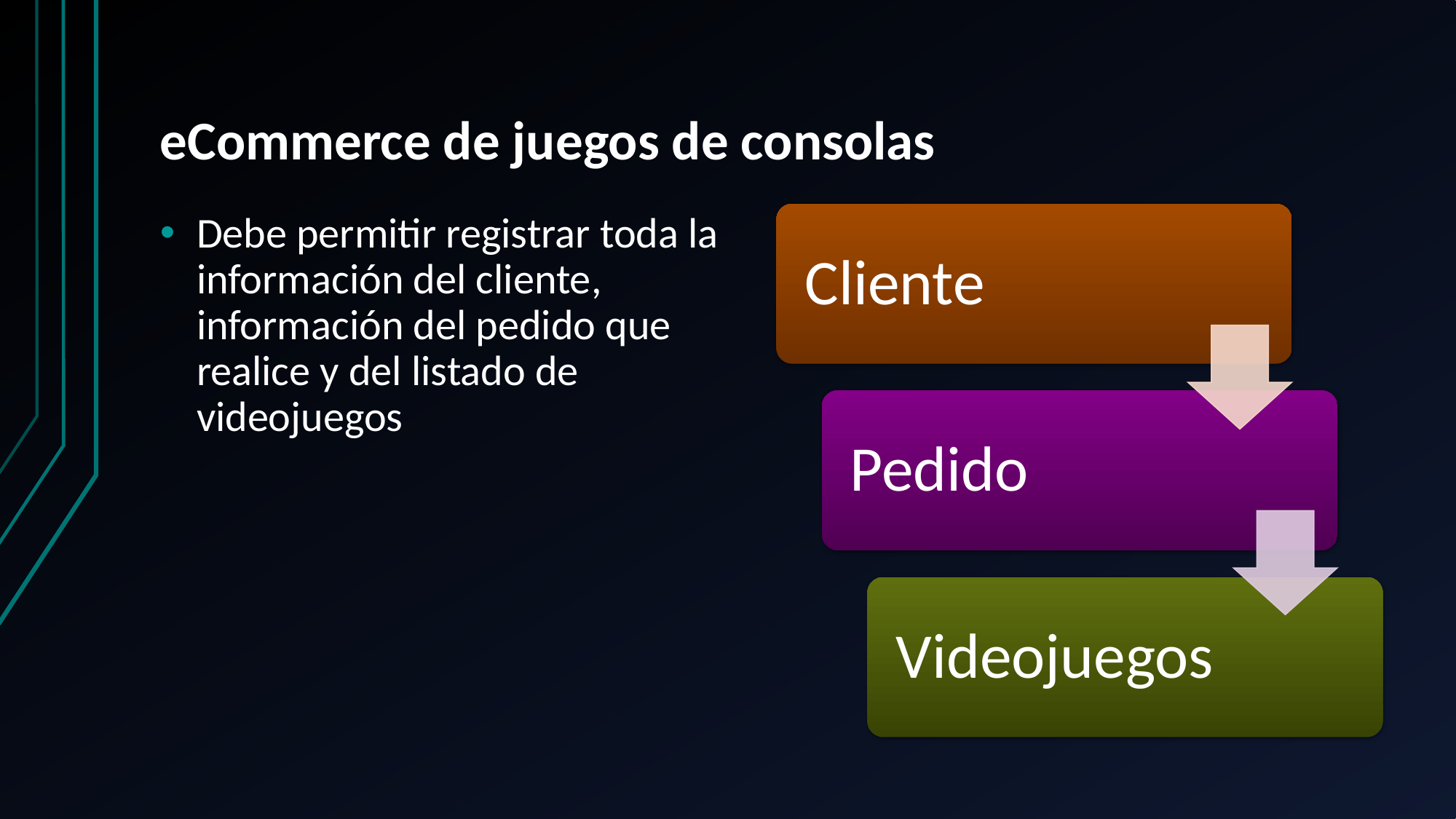

# eCommerce de juegos de consolas
Cliente
Pedido
Videojuegos

Debe permitir registrar toda la información del cliente, información del pedido que realice y del listado de videojuegos